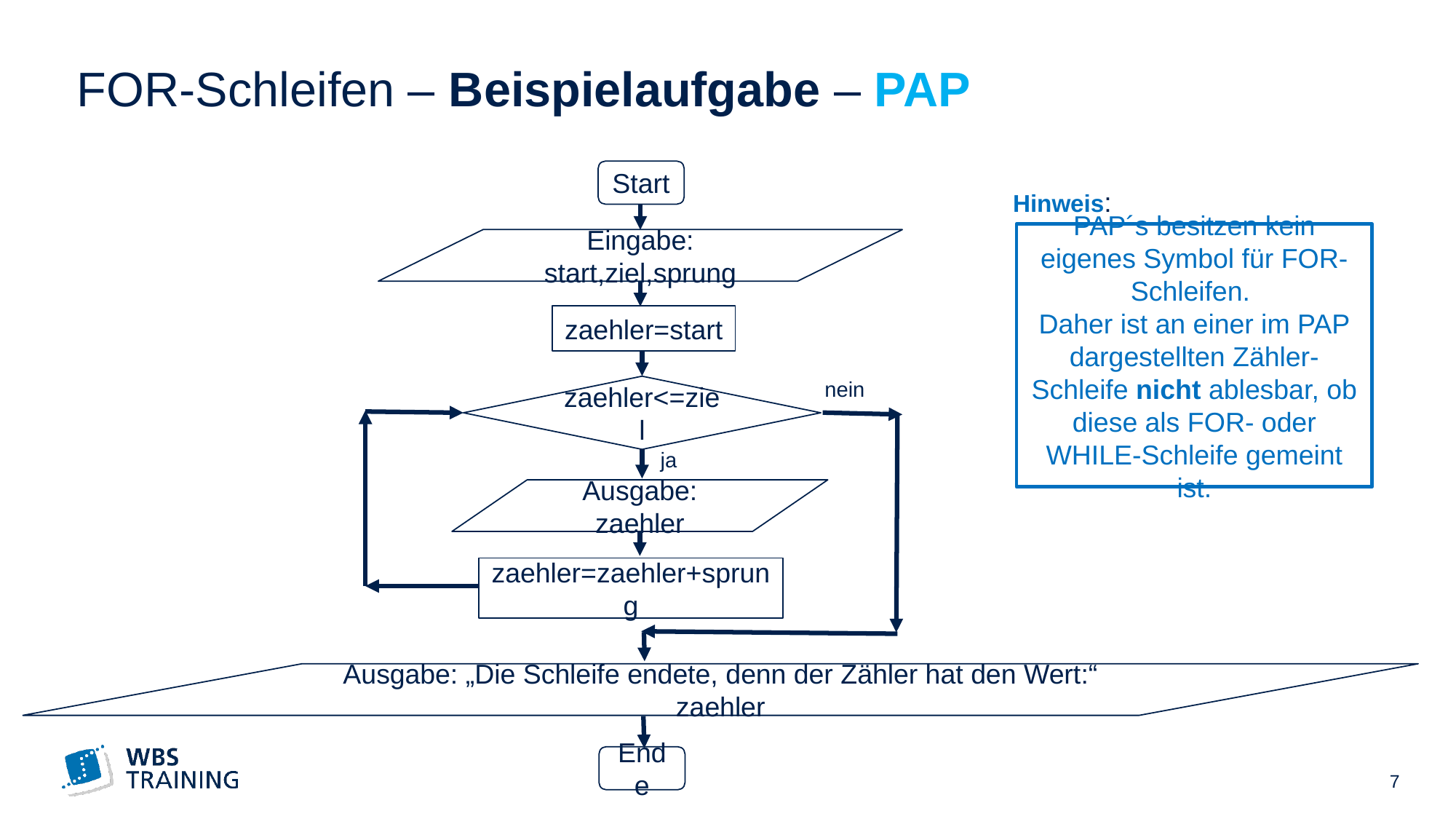

# FOR-Schleifen – Beispielaufgabe – PAP
Start
Hinweis:

PAP´s besitzen kein eigenes Symbol für FOR-Schleifen.
Daher ist an einer im PAP dargestellten Zähler-Schleife nicht ablesbar, ob diese als FOR- oder WHILE-Schleife gemeint ist.
Eingabe: start,ziel,sprung
zaehler=start
nein
zaehler<=ziel
ja
Ausgabe: zaehler
zaehler=zaehler+sprung
Ausgabe: „Die Schleife endete, denn der Zähler hat den Wert:“ zaehler
Ende
    7